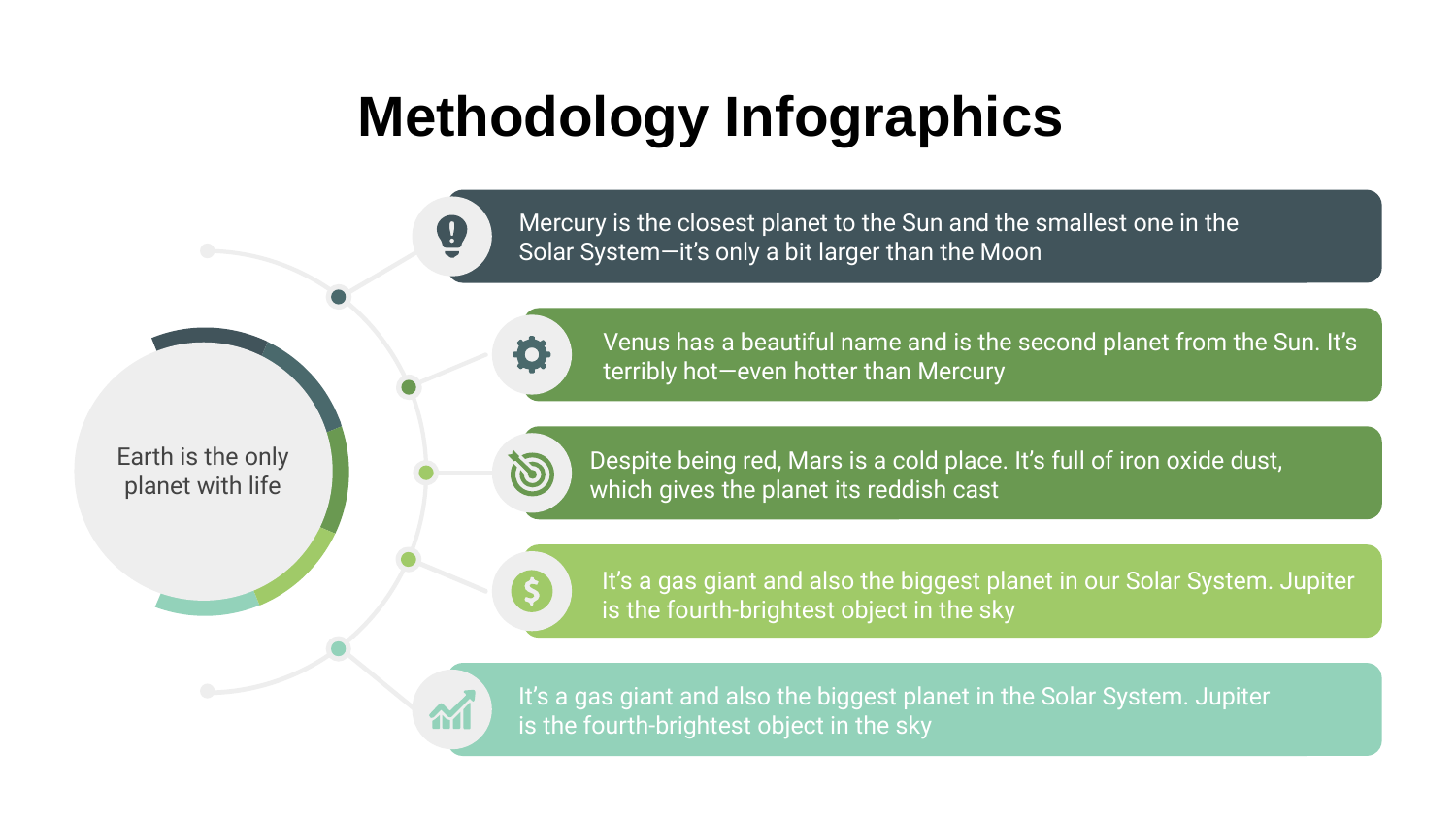

# Methodology Infographics

Mercury is the closest planet to the Sun and the smallest one in the Solar System—it’s only a bit larger than the Moon

Venus has a beautiful name and is the second planet from the Sun. It’s terribly hot—even hotter than Mercury

Despite being red, Mars is a cold place. It’s full of iron oxide dust, which gives the planet its reddish cast
Earth is the only planet with life

It’s a gas giant and also the biggest planet in our Solar System. Jupiter is the fourth-brightest object in the sky

It’s a gas giant and also the biggest planet in the Solar System. Jupiter is the fourth-brightest object in the sky